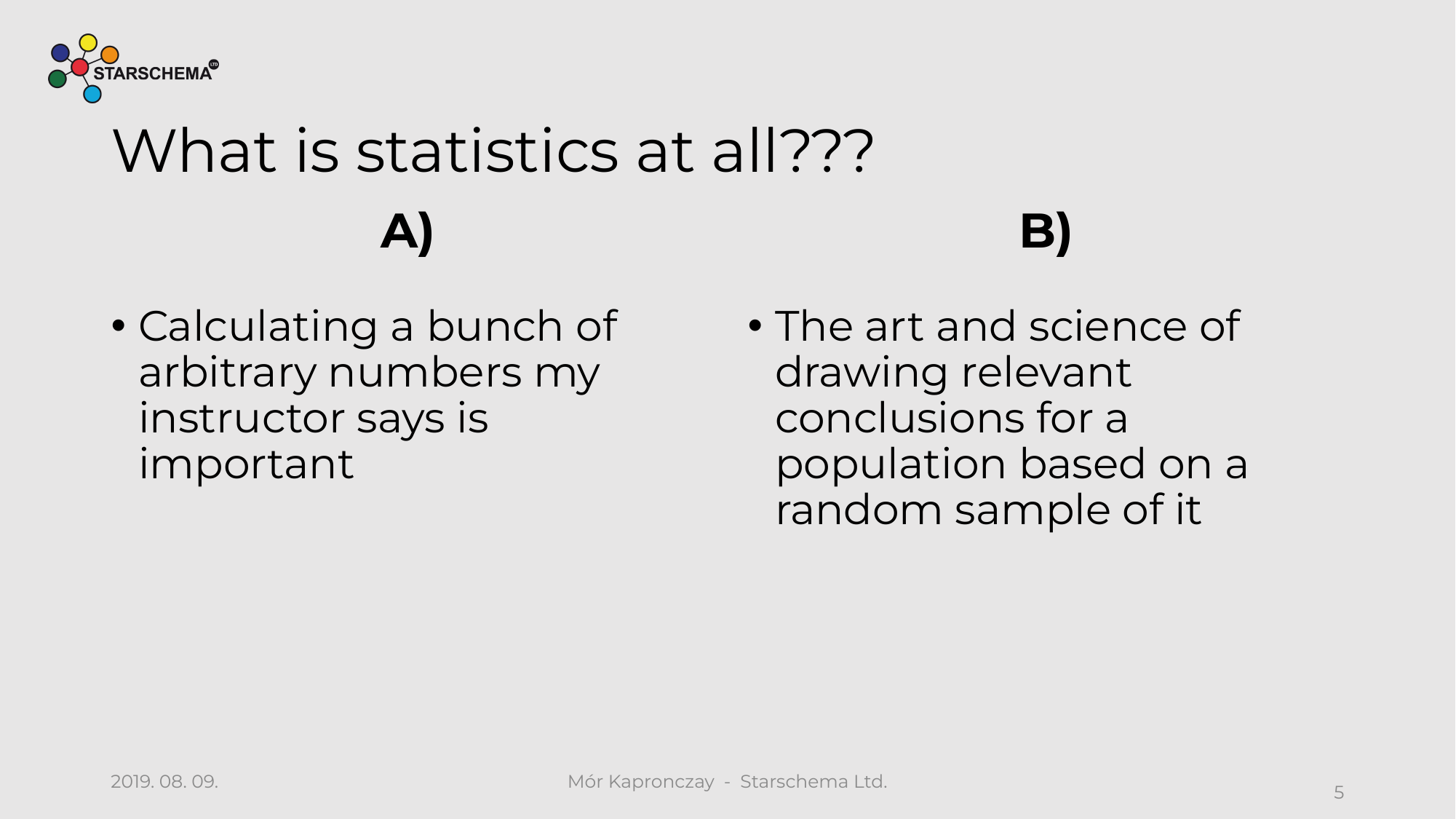

# What is statistics at all???
A)
B)
Calculating a bunch of arbitrary numbers my instructor says is important
The art and science of drawing relevant conclusions for a population based on a random sample of it
2019. 08. 09.
Mór Kapronczay  -  Starschema Ltd.

5